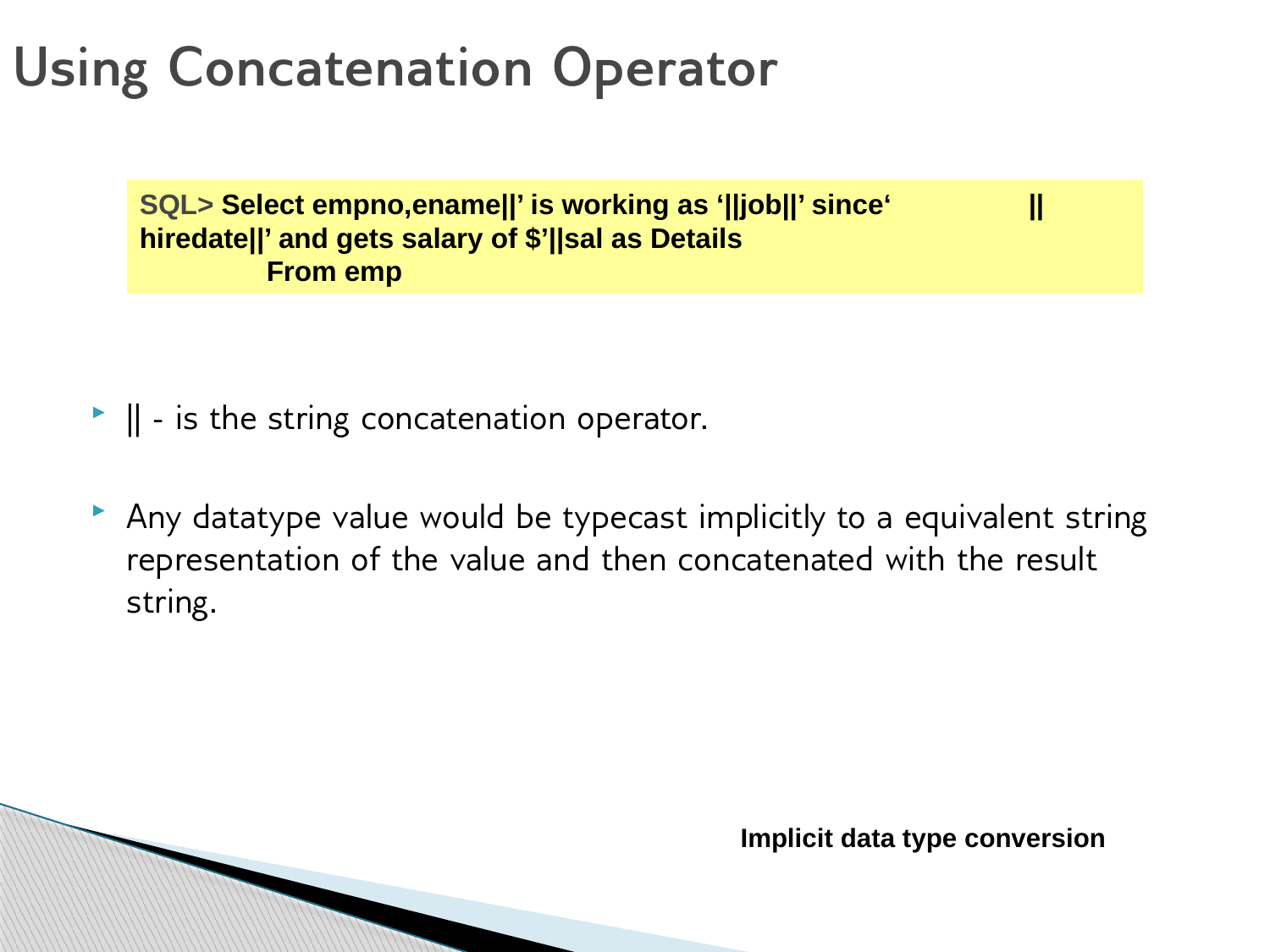

# Using Concatenation Operator
SQL> Select empno,ename||’ is working as ‘||job||’ since‘   	||hiredate||’ and gets salary of $’||sal as Details
	From emp

|| - is the string concatenation operator.

Any datatype value would be typecast implicitly to a equivalent string representation of the value and then concatenated with the result string.
Implicit data type conversion